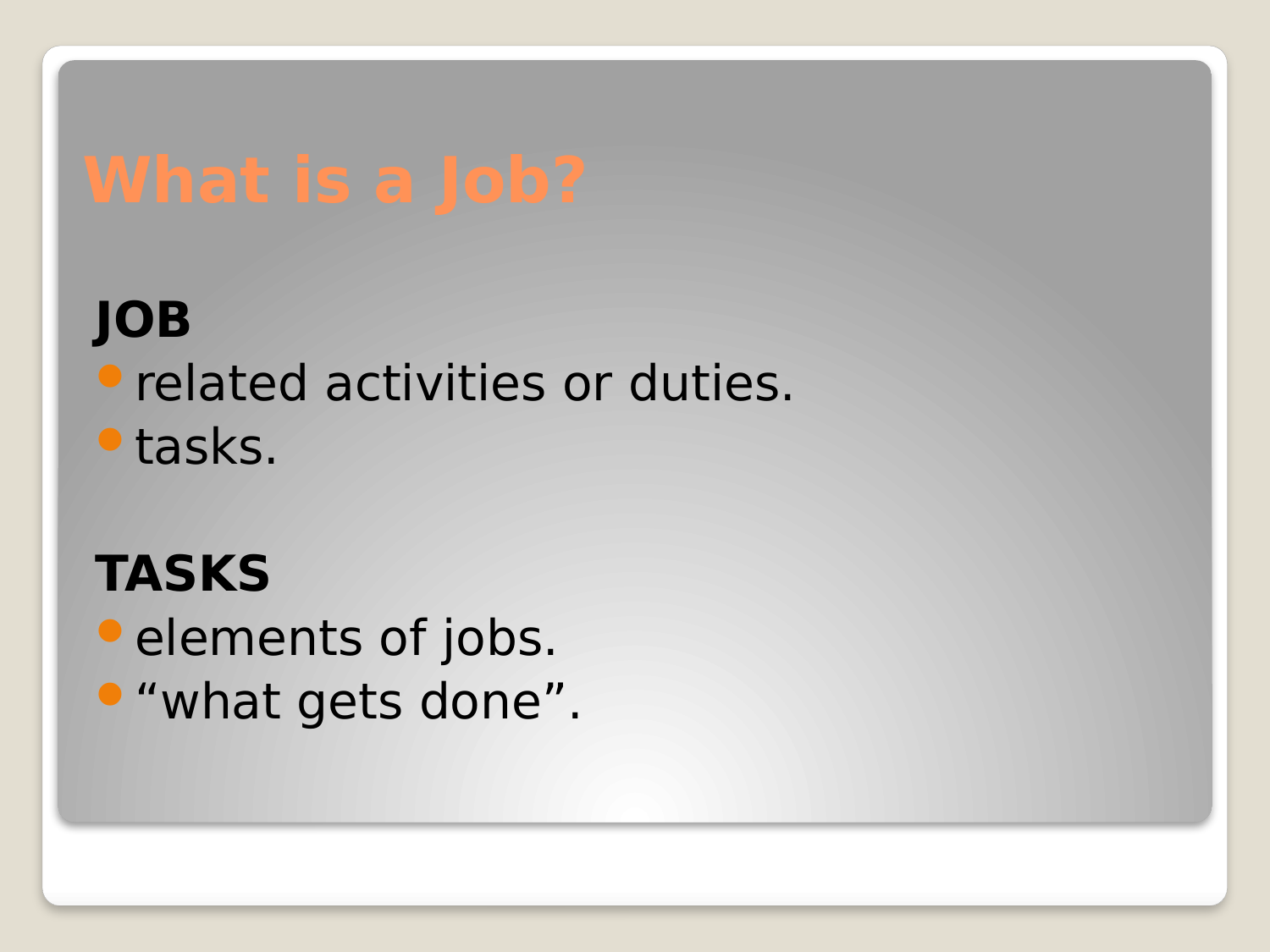

# What is a Job?
JOB
related activities or duties.
tasks.

TASKS
elements of jobs.
“what gets done”.